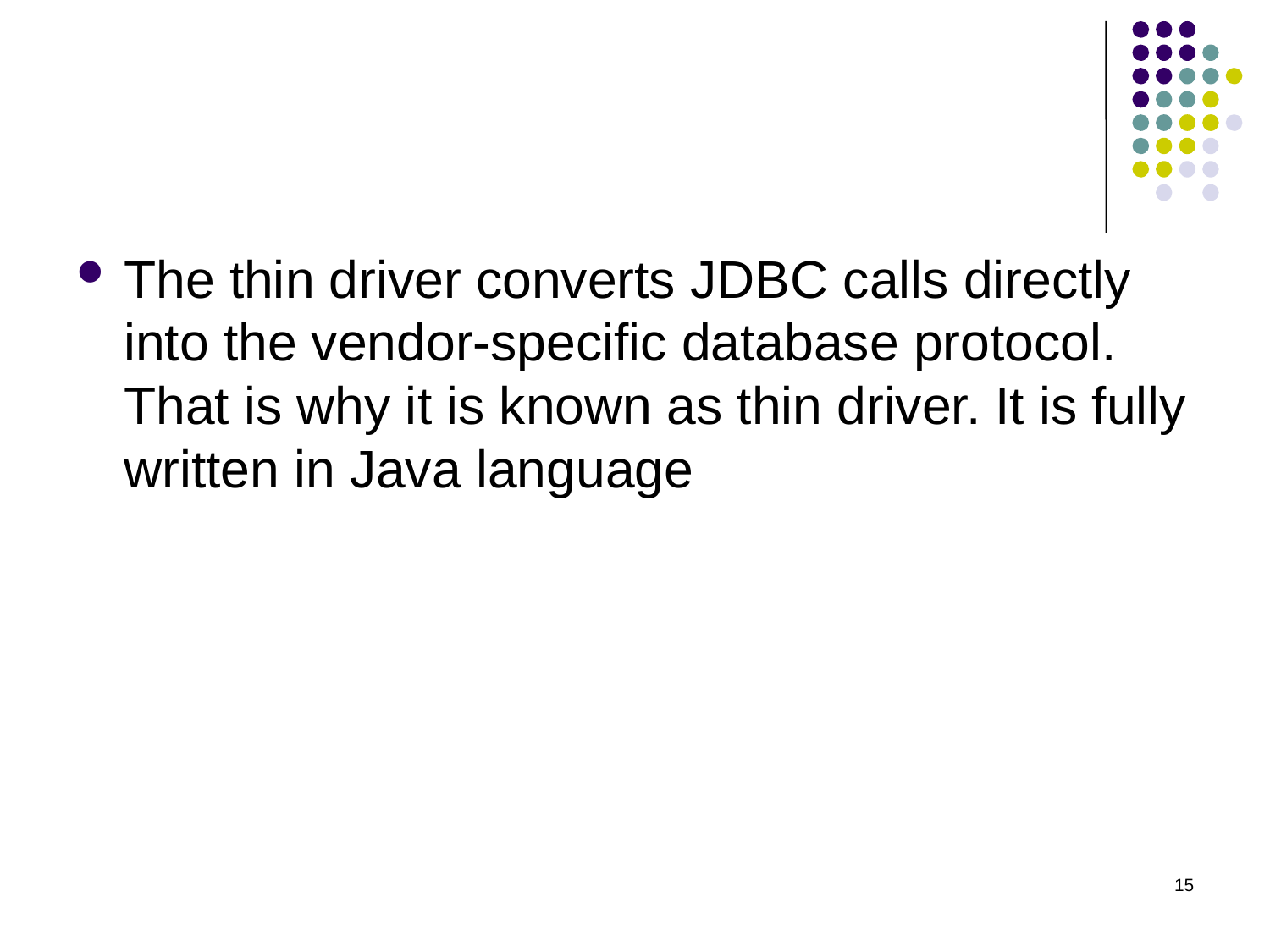

The thin driver converts JDBC calls directly into the vendor-specific database protocol. That is why it is known as thin driver. It is fully written in Java language
15